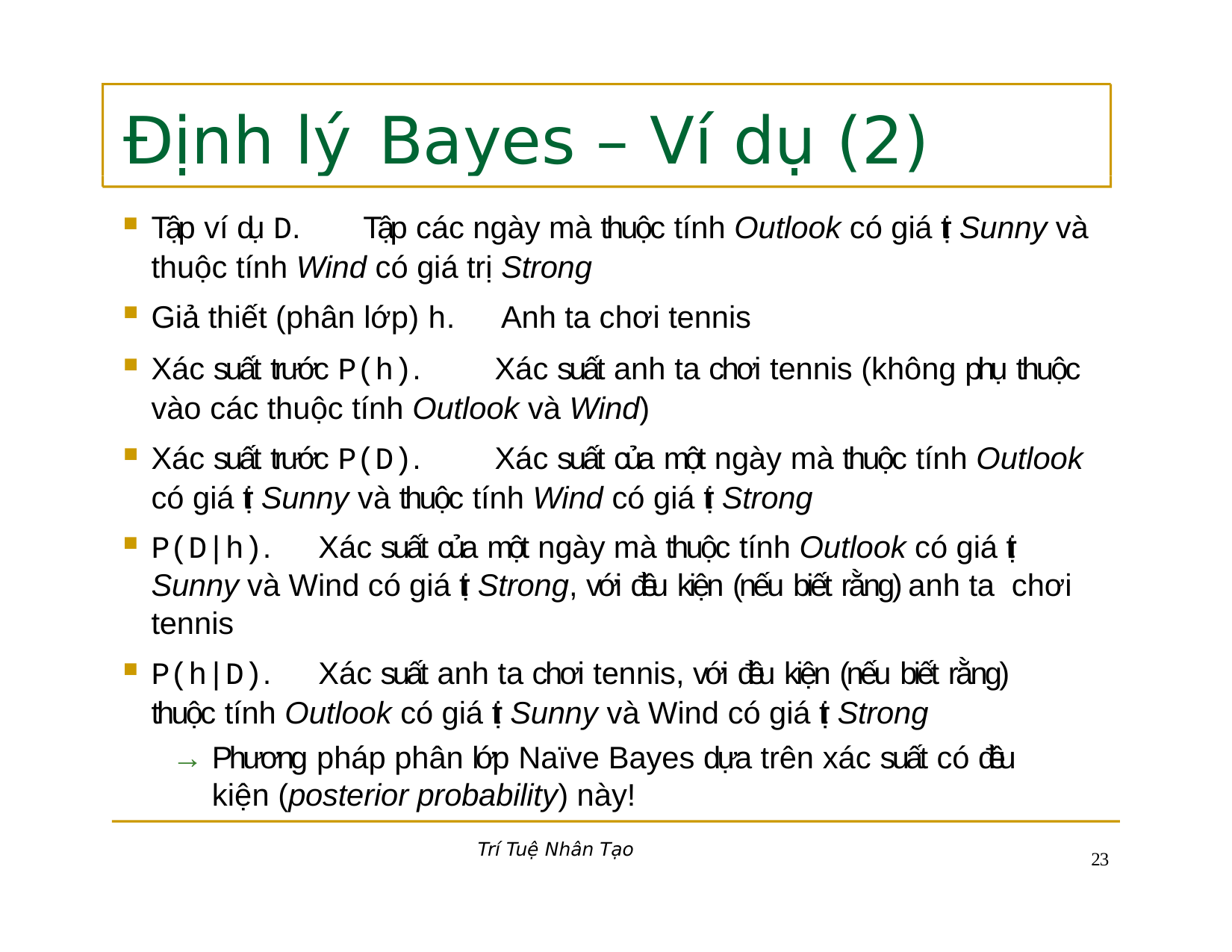

# Định lý	Bayes – Ví dụ (2)

Tập ví dụ D.	Tập các ngày mà thuộc tính Outlook có giá trị Sunny và  thuộc tính Wind có giá trị Strong
Giả thiết (phân lớp) h.	Anh ta chơi tennis
Xác suất trước P(h).	Xác suất anh ta chơi tennis (không phụ thuộc  vào các thuộc tính Outlook và Wind)
Xác suất trước P(D).	Xác suất của một ngày mà thuộc tính Outlook
có giá trị Sunny và thuộc tính Wind có giá trị Strong
P(D|h).	Xác suất của một ngày mà thuộc tính Outlook có giá trị  Sunny và Wind có giá trị Strong, với điều kiện (nếu biết rằng) anh ta  chơi tennis
P(h|D).	Xác suất anh ta chơi tennis, với điều kiện (nếu biết rằng)  thuộc tính Outlook có giá trị Sunny và Wind có giá trị Strong
→ Phương pháp phân lớp Naïve Bayes dựa trên xác suất có điều  kiện (posterior probability) này!

Trí Tuệ Nhân Tạo
23